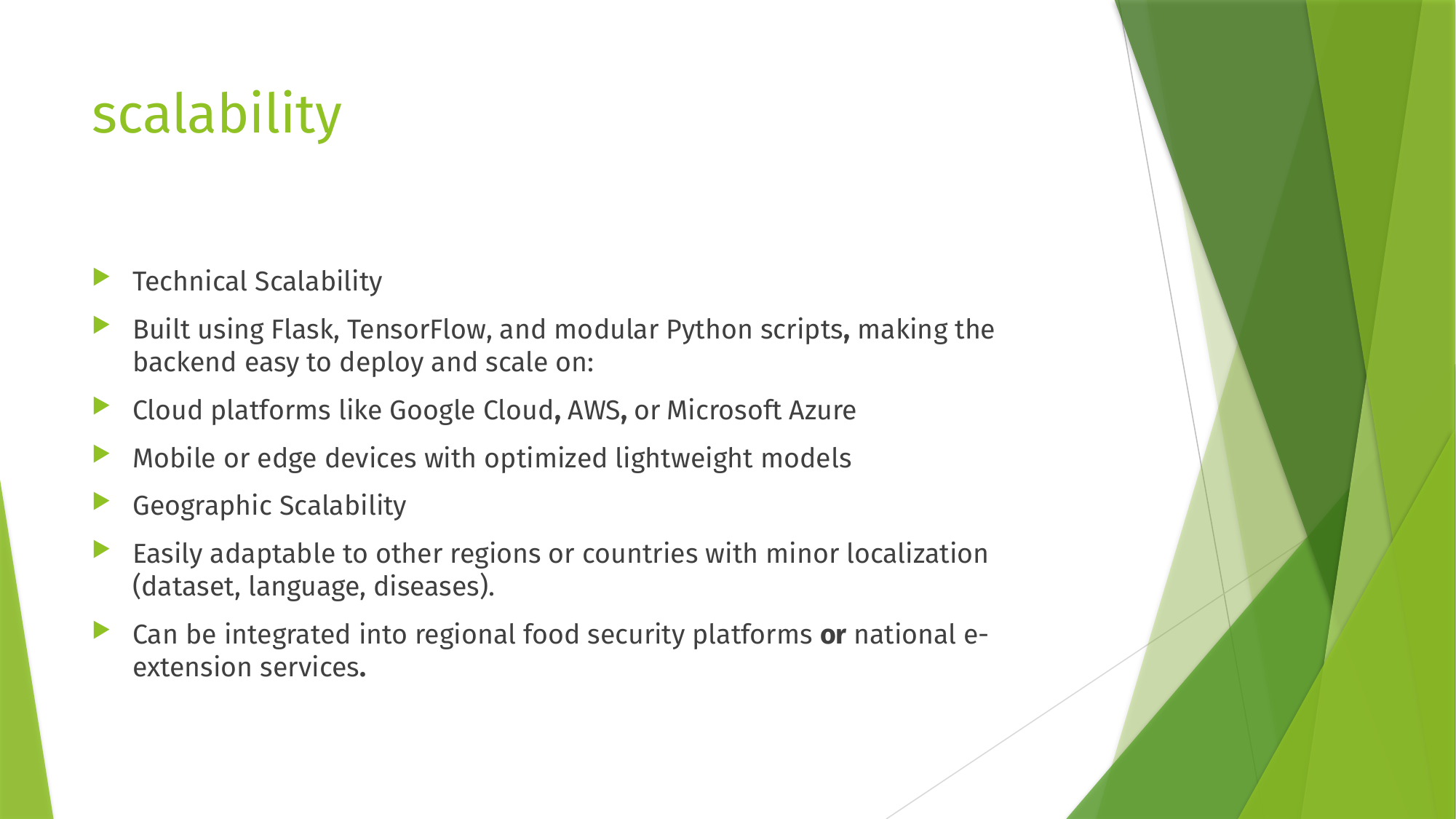

# scalability
Technical Scalability
Built using Flask, TensorFlow, and modular Python scripts, making the backend easy to deploy and scale on:
Cloud platforms like Google Cloud, AWS, or Microsoft Azure
Mobile or edge devices with optimized lightweight models
Geographic Scalability
Easily adaptable to other regions or countries with minor localization (dataset, language, diseases).
Can be integrated into regional food security platforms or national e-extension services.